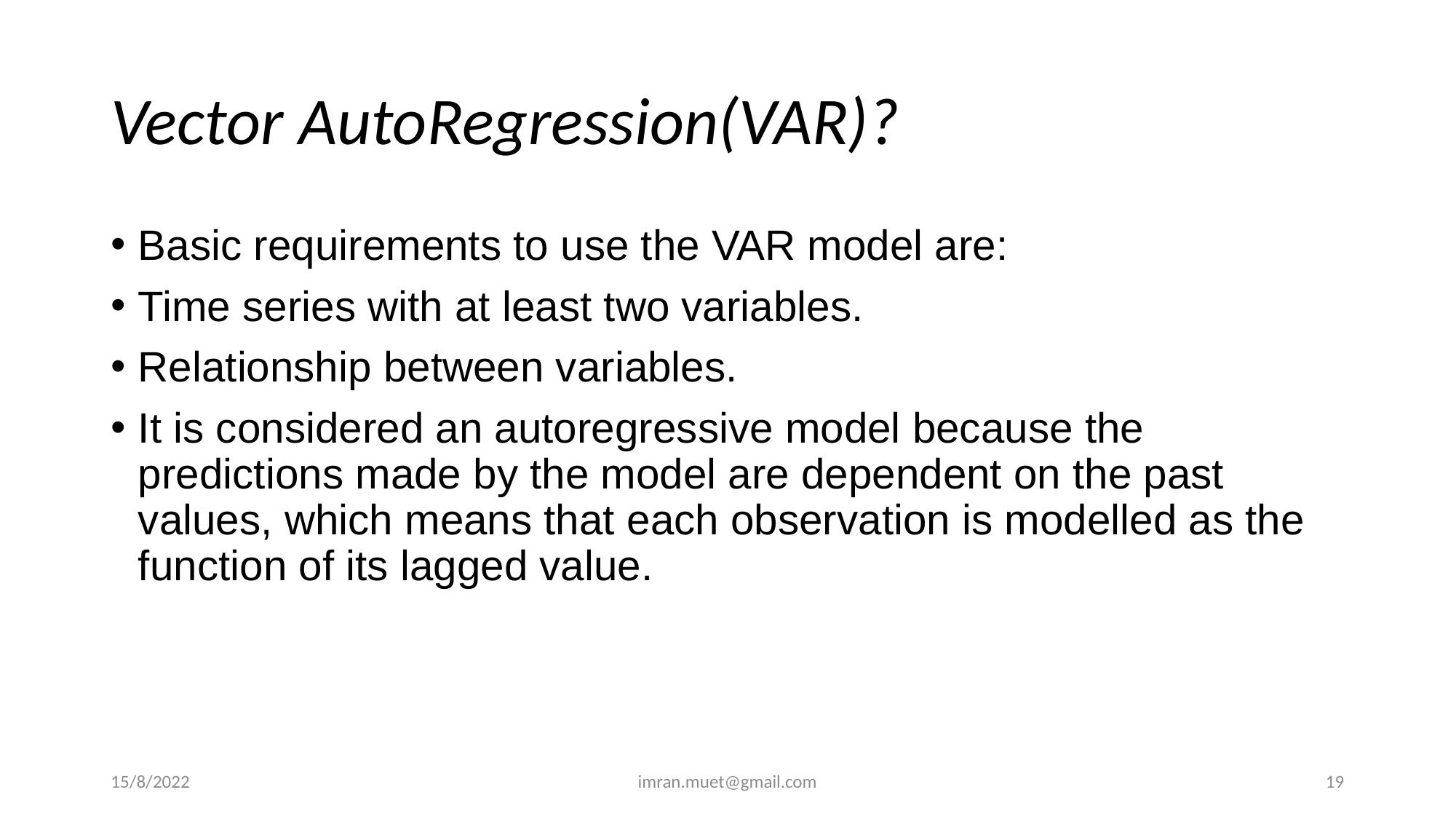

# Vector AutoRegression(VAR)?
Basic requirements to use the VAR model are:
Time series with at least two variables.
Relationship between variables.
It is considered an autoregressive model because the predictions made by the model are dependent on the past values, which means that each observation is modelled as the function of its lagged value.
15/8/2022
imran.muet@gmail.com
19